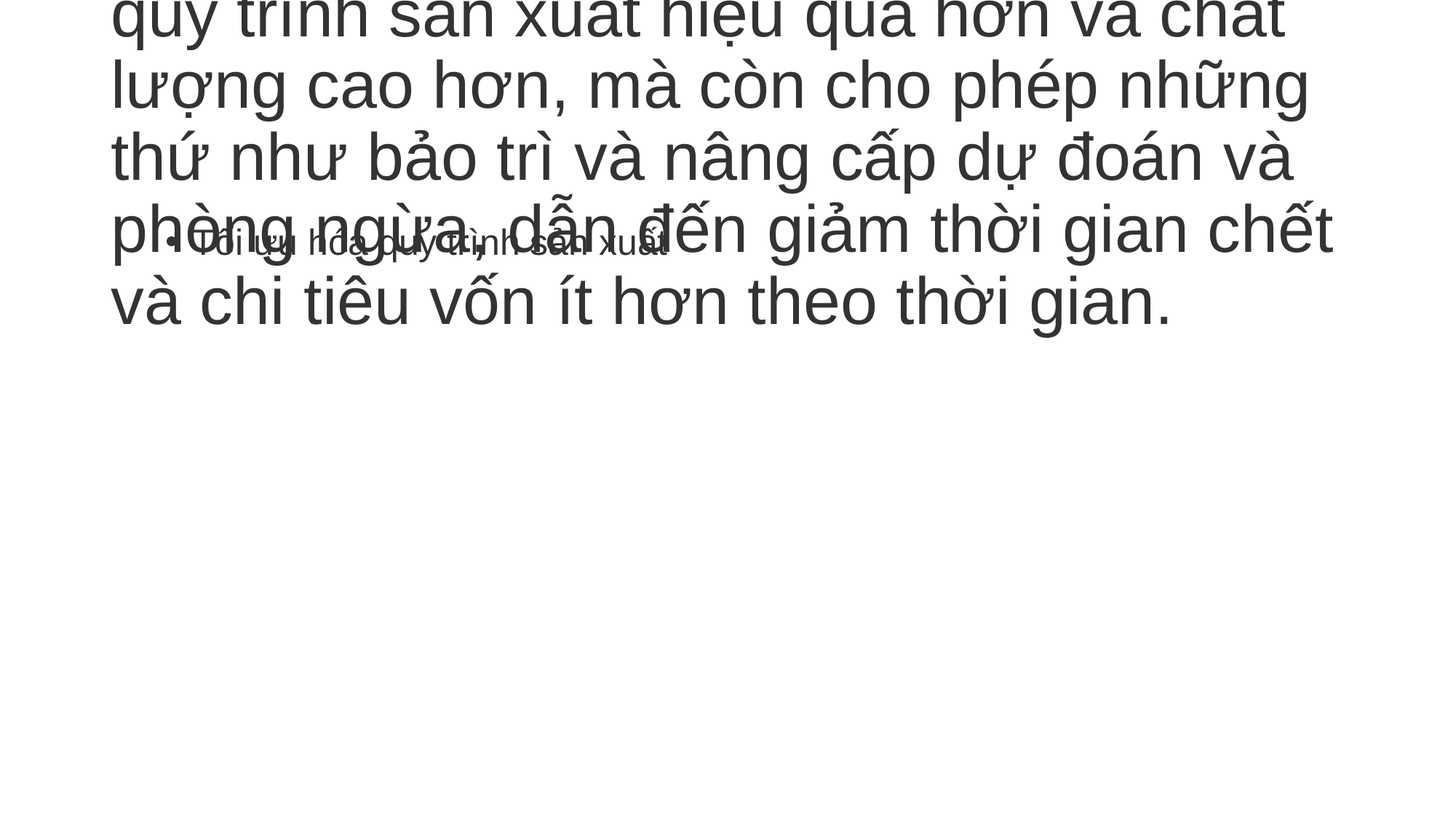

# Công nghiệp 4.0 không chỉ tạo ra một quy trình sản xuất hiệu quả hơn và chất lượng cao hơn, mà còn cho phép những thứ như bảo trì và nâng cấp dự đoán và phòng ngừa, dẫn đến giảm thời gian chết và chi tiêu vốn ít hơn theo thời gian.
Tối ưu hóa quy trình sản xuất